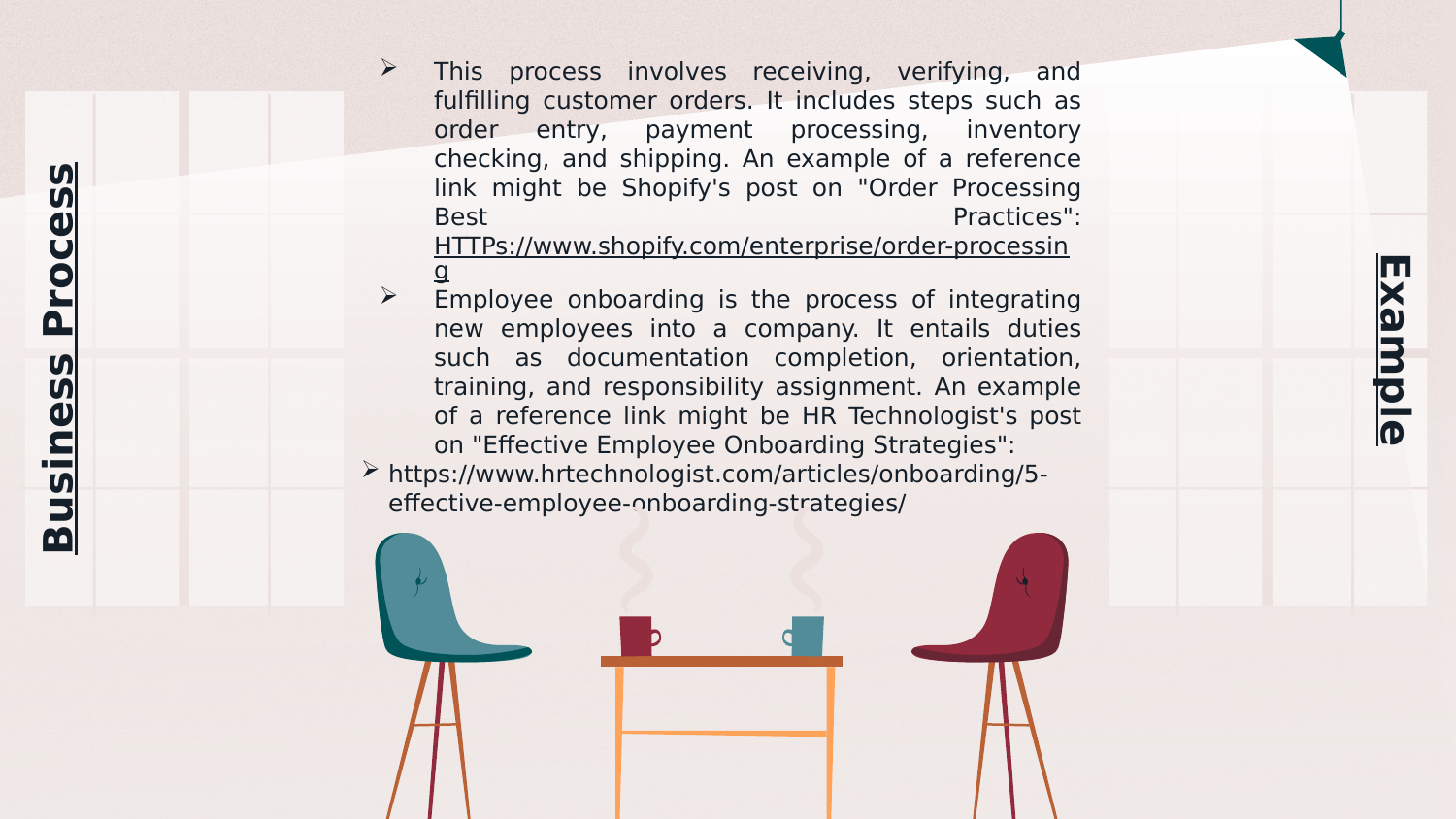

This process involves receiving, verifying, and fulfilling customer orders. It includes steps such as order entry, payment processing, inventory checking, and shipping. An example of a reference link might be Shopify's post on "Order Processing Best Practices": HTTPs://www.shopify.com/enterprise/order-processing
Employee onboarding is the process of integrating new employees into a company. It entails duties such as documentation completion, orientation, training, and responsibility assignment. An example of a reference link might be HR Technologist's post on "Effective Employee Onboarding Strategies":
https://www.hrtechnologist.com/articles/onboarding/5-effective-employee-onboarding-strategies/

Example
Business Process